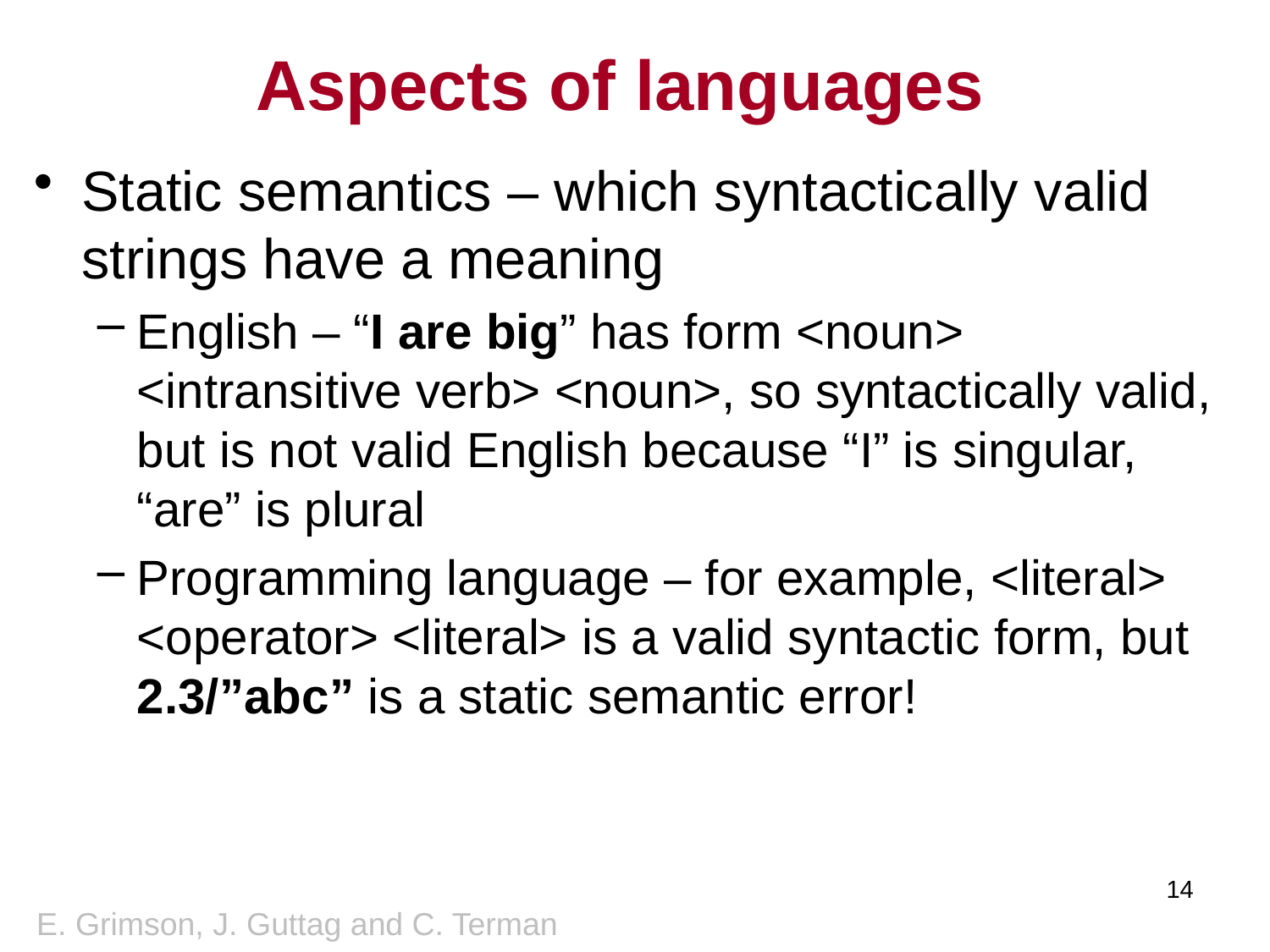

# Aspects of languages
Static semantics – which syntactically valid strings have a meaning
English – “I are big” has form <noun> <intransitive verb> <noun>, so syntactically valid, but is not valid English because “I” is singular, “are” is plural
Programming language – for example, <literal> <operator> <literal> is a valid syntactic form, but 2.3/”abc” is a static semantic error!

14
E. Grimson, J. Guttag and C. Terman